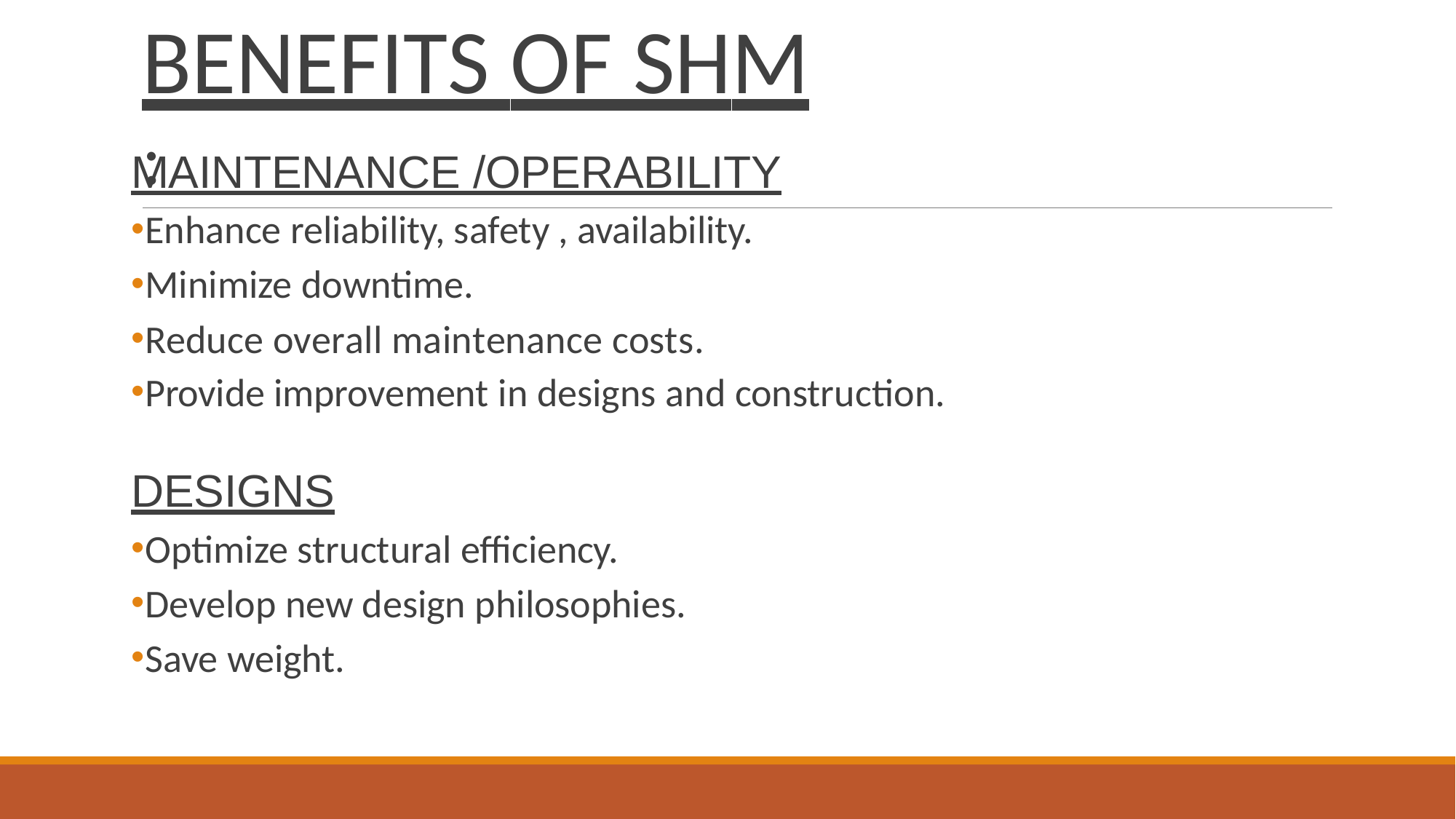

# BENEFITS OF SHM :
MAINTENANCE /OPERABILITY
Enhance reliability, safety , availability.
Minimize downtime.
Reduce overall maintenance costs.
Provide improvement in designs and construction.

DESIGNS
Optimize structural efficiency.
Develop new design philosophies.
Save weight.